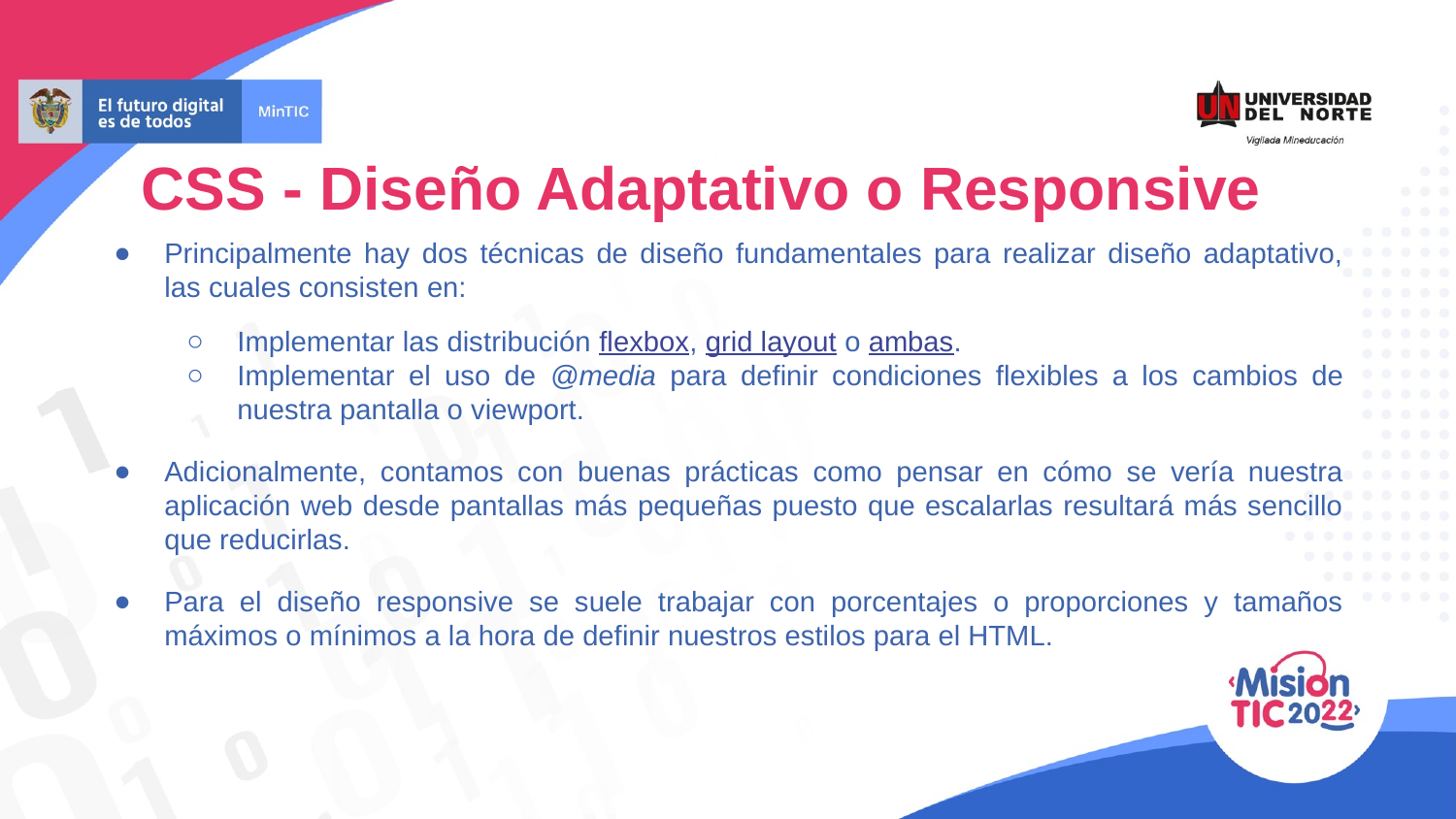

CSS - Diseño Adaptativo o Responsive
Principalmente hay dos técnicas de diseño fundamentales para realizar diseño adaptativo, las cuales consisten en:
Implementar las distribución flexbox, grid layout o ambas.
Implementar el uso de @media para definir condiciones flexibles a los cambios de nuestra pantalla o viewport.
Adicionalmente, contamos con buenas prácticas como pensar en cómo se vería nuestra aplicación web desde pantallas más pequeñas puesto que escalarlas resultará más sencillo que reducirlas.
Para el diseño responsive se suele trabajar con porcentajes o proporciones y tamaños máximos o mínimos a la hora de definir nuestros estilos para el HTML.